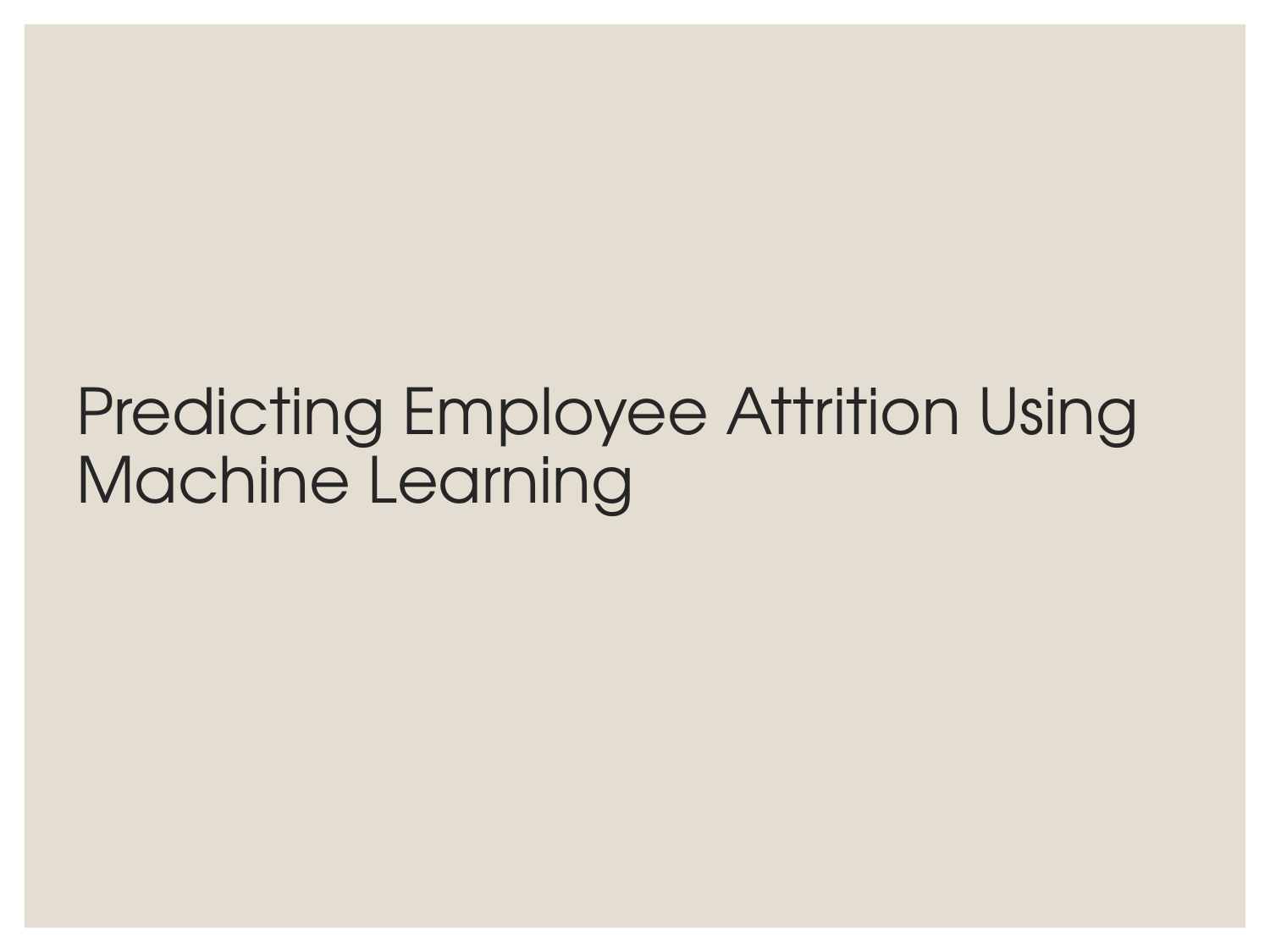

# Predicting Employee Attrition Using     Machine Learning